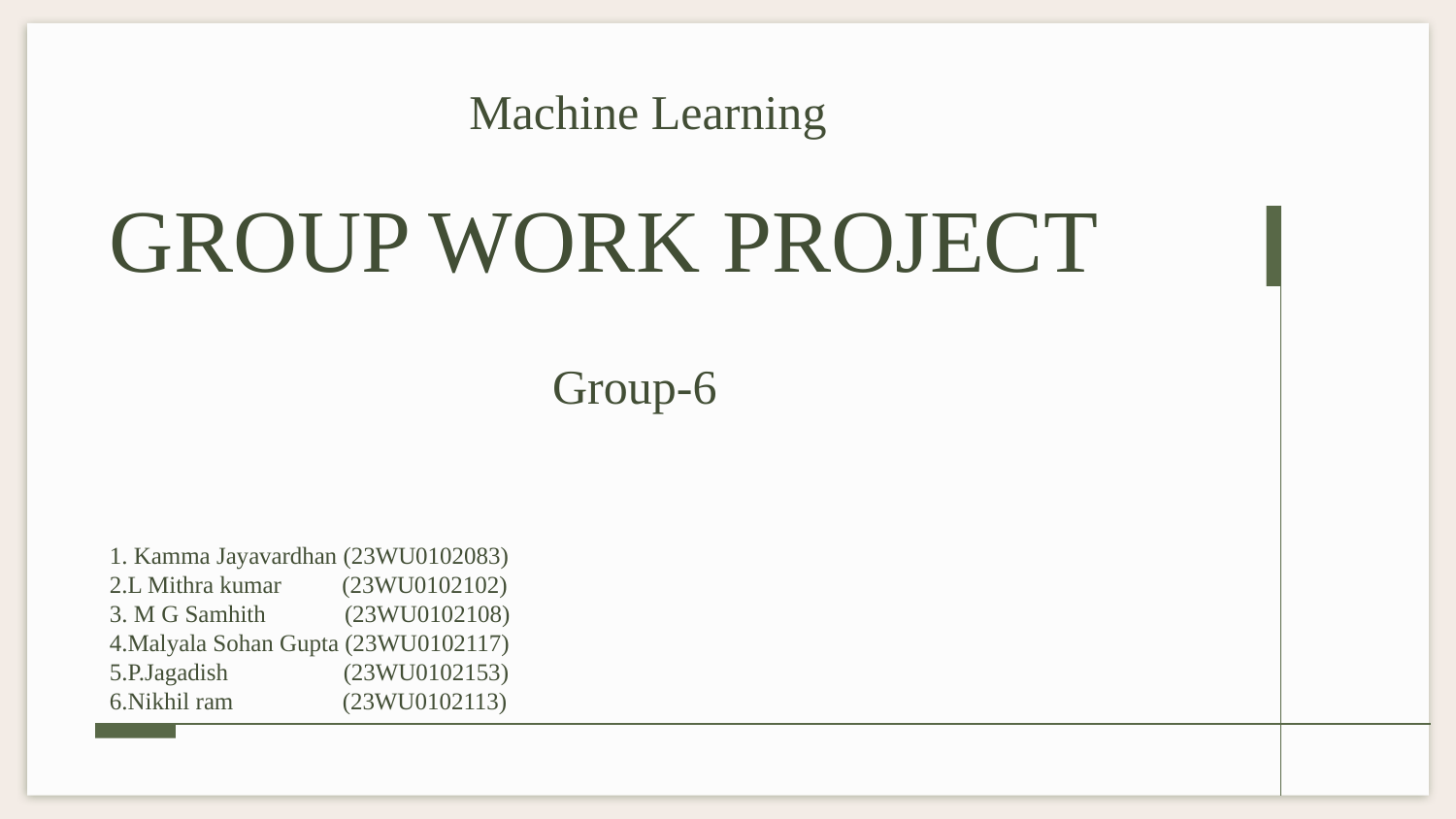

# GROUP WORK PROJECT
 Machine Learning

Group-6
1. Kamma Jayavardhan (23WU0102083)
2.L Mithra kumar          (23WU0102102)
3. M G Samhith             (23WU0102108)
4.Malyala Sohan Gupta (23WU0102117)
5.P.Jagadish                   (23WU0102153)
6.Nikhil ram                  (23WU0102113)